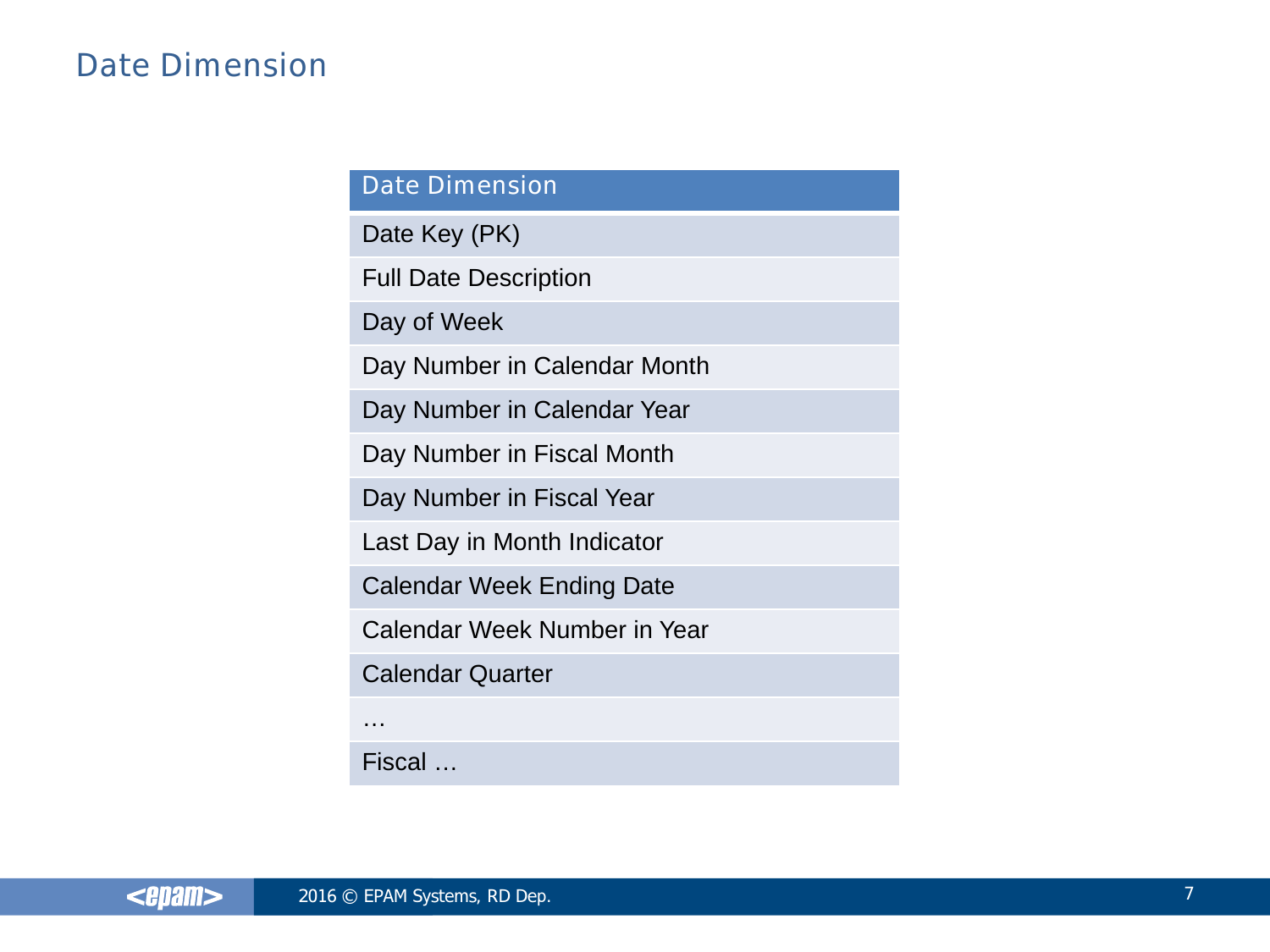

# Date Dimension
| Date Dimension |
| --- |
| Date Key (PK) |
| Full Date Description |
| Day of Week |
| Day Number in Calendar Month |
| Day Number in Calendar Year |
| Day Number in Fiscal Month |
| Day Number in Fiscal Year |
| Last Day in Month Indicator |
| Calendar Week Ending Date |
| Calendar Week Number in Year |
| Calendar Quarter |
| … |
| Fiscal … |
7
2016 © EPAM Systems, RD Dep.